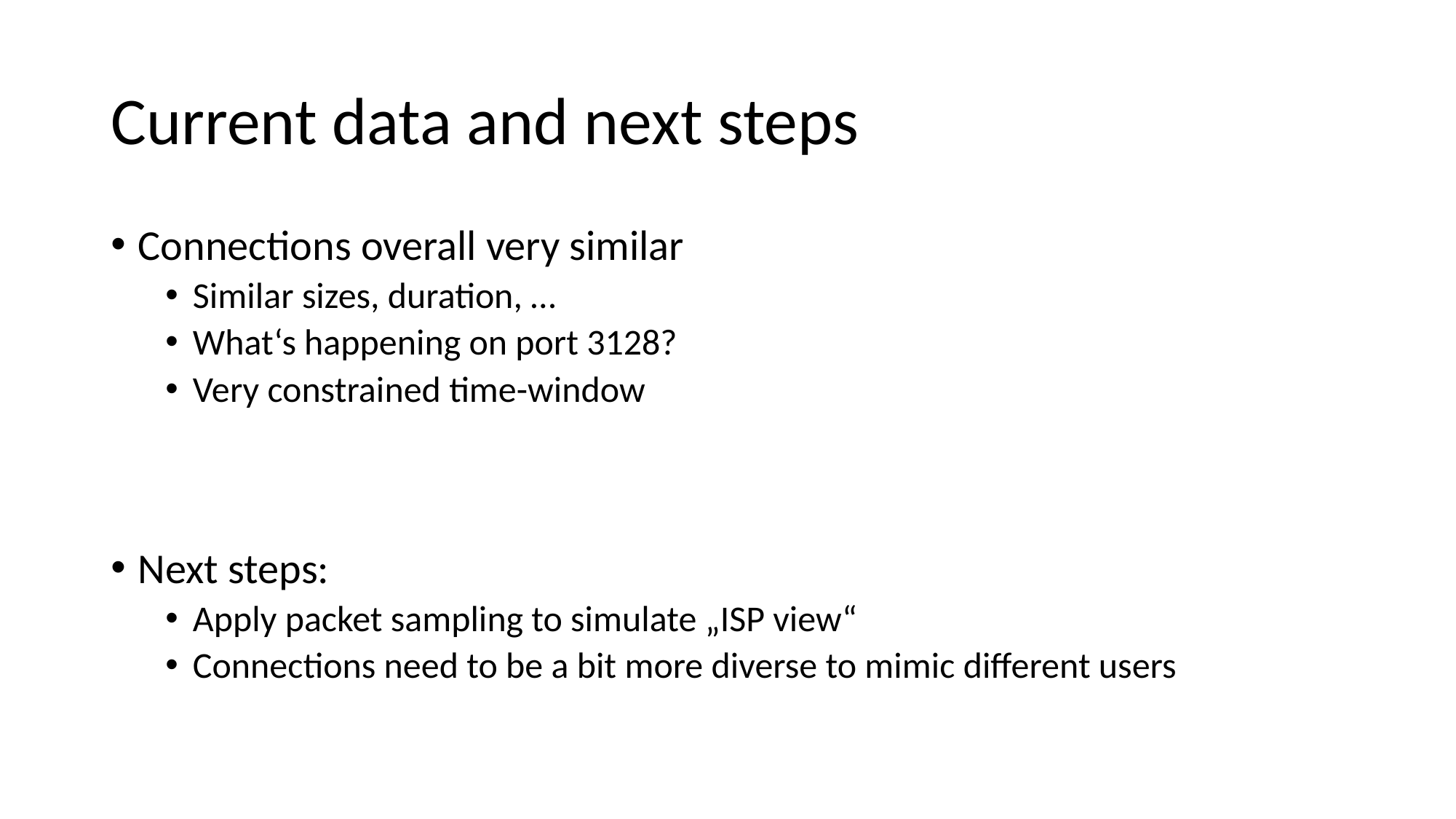

# Current data and next steps
Connections overall very similar
Similar sizes, duration, …
What‘s happening on port 3128?
Very constrained time-window

Next steps:
Apply packet sampling to simulate „ISP view“
Connections need to be a bit more diverse to mimic different users